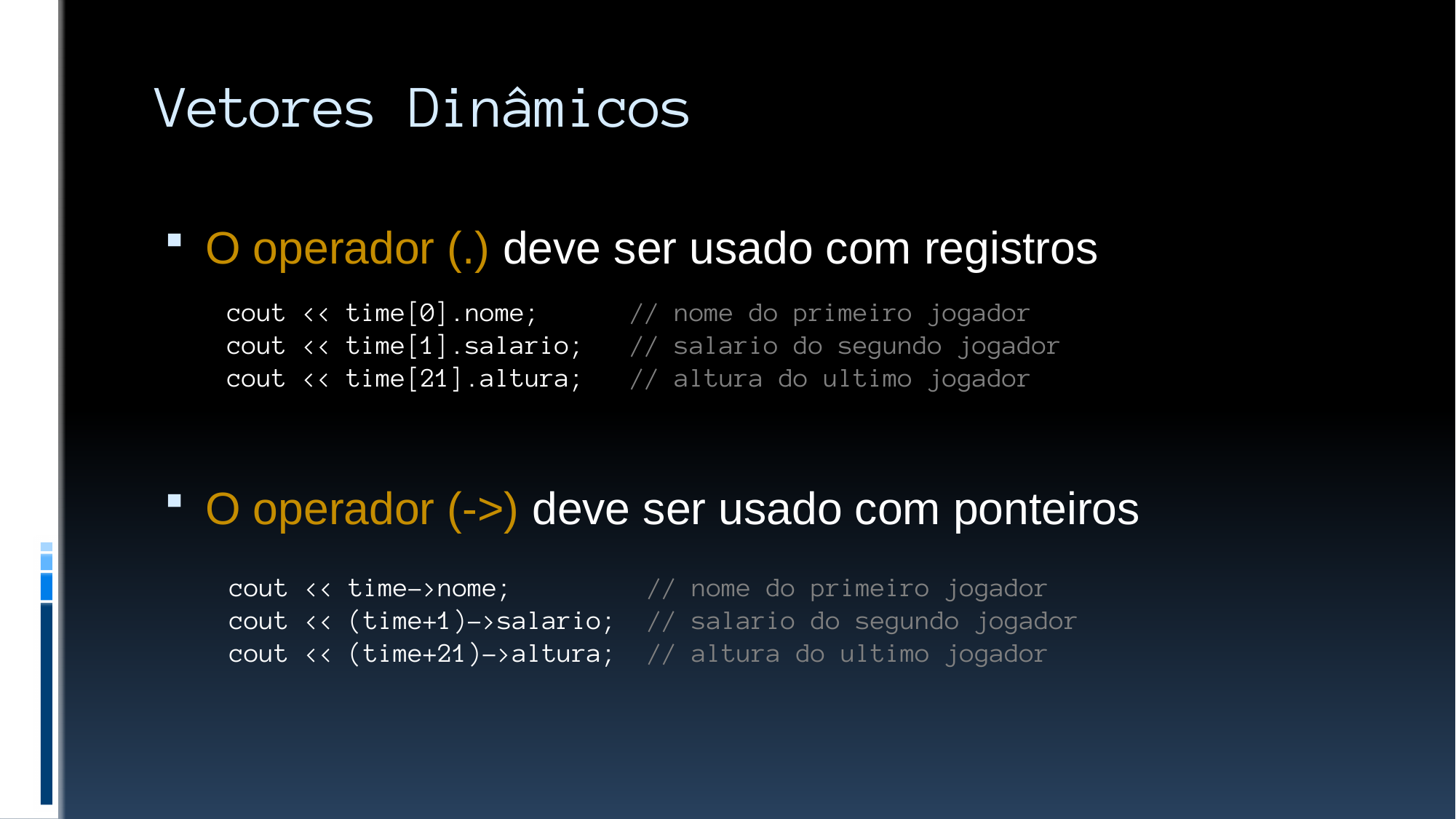

# Vetores Dinâmicos
O operador (.) deve ser usado com registros

O operador (->) deve ser usado com ponteiros
cout << time[0].nome;      // nome do primeiro jogador
cout << time[1].salario;   // salario do segundo jogador
cout << time[21].altura;   // altura do ultimo jogador
cout << time->nome;         // nome do primeiro jogador
cout << (time+1)->salario;  // salario do segundo jogador
cout << (time+21)->altura;  // altura do ultimo jogador